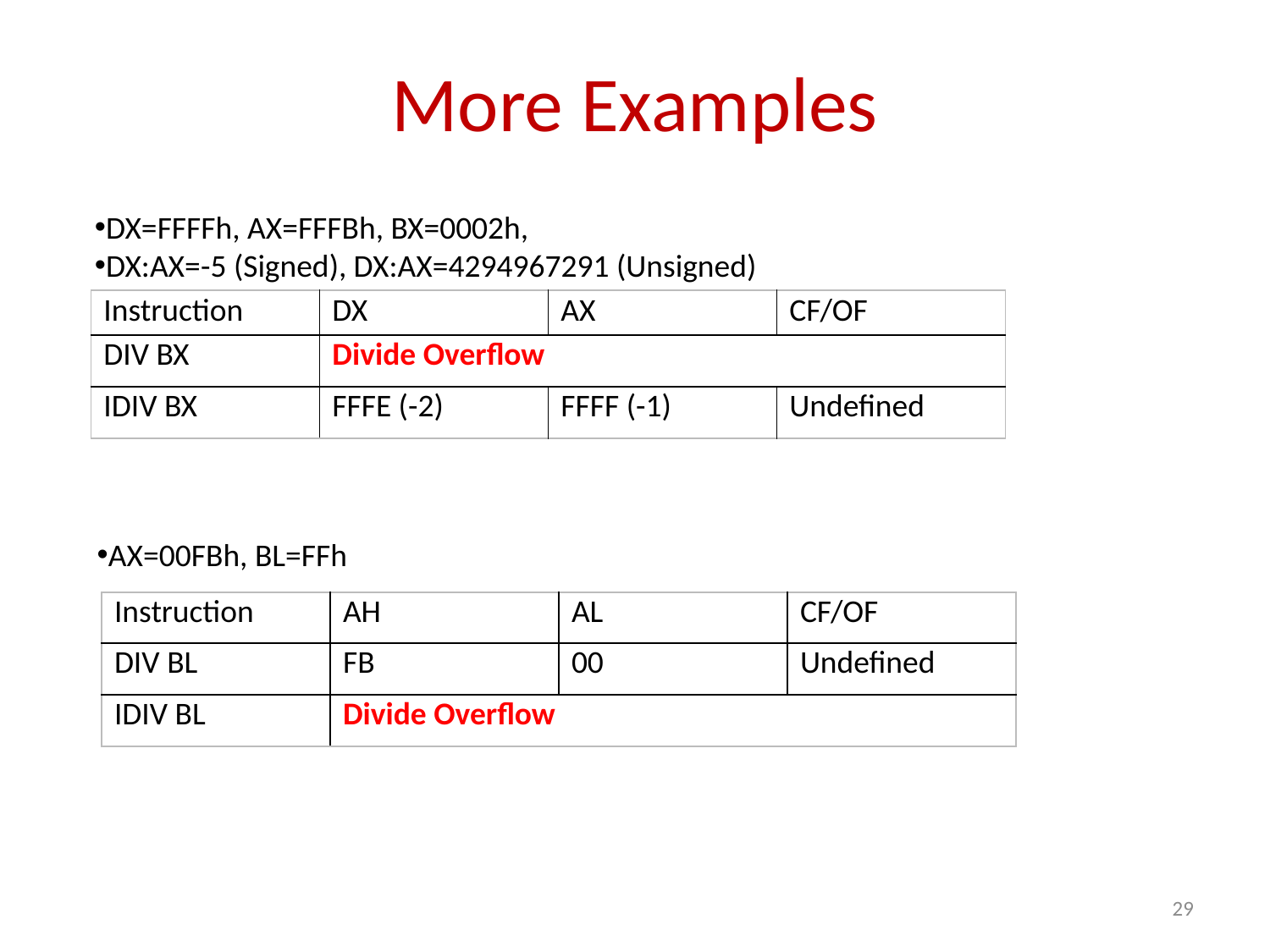

# More Examples
DX=FFFFh, AX=FFFBh, BX=0002h,
DX:AX=-5 (Signed), DX:AX=4294967291 (Unsigned)
| Instruction | DX | AX | CF/OF |
| --- | --- | --- | --- |
| DIV BX | Divide Overflow |  |  |
| IDIV BX | FFFE (-2) | FFFF (-1) | Undefined |
AX=00FBh, BL=FFh
| Instruction | AH | AL | CF/OF |
| --- | --- | --- | --- |
| DIV BL | FB | 00 | Undefined |
| IDIV BL | Divide Overflow |  |  |
29